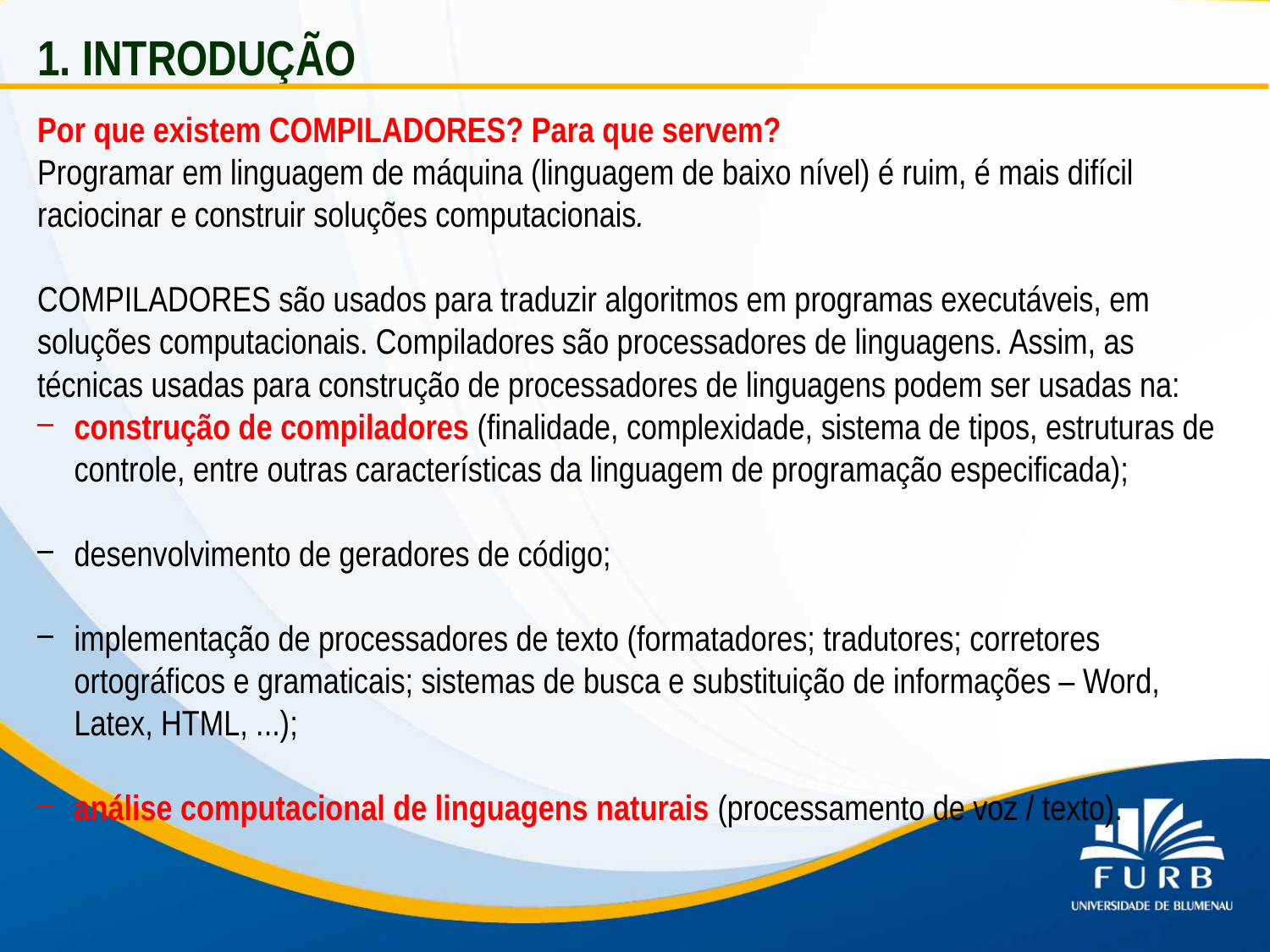

1. INTRODUÇÃO

Por que existem COMPILADORES? Para que servem?
Programar em linguagem de máquina (linguagem de baixo nível) é ruim, é mais difícil raciocinar e construir soluções computacionais.

COMPILADORES são usados para traduzir algoritmos em programas executáveis, em soluções computacionais. Compiladores são processadores de linguagens. Assim, as técnicas usadas para construção de processadores de linguagens podem ser usadas na:
construção de compiladores (finalidade, complexidade, sistema de tipos, estruturas de controle, entre outras características da linguagem de programação especificada);

desenvolvimento de geradores de código;

implementação de processadores de texto (formatadores; tradutores; corretores ortográficos e gramaticais; sistemas de busca e substituição de informações – Word, Latex, HTML, ...);

análise computacional de linguagens naturais (processamento de voz / texto).